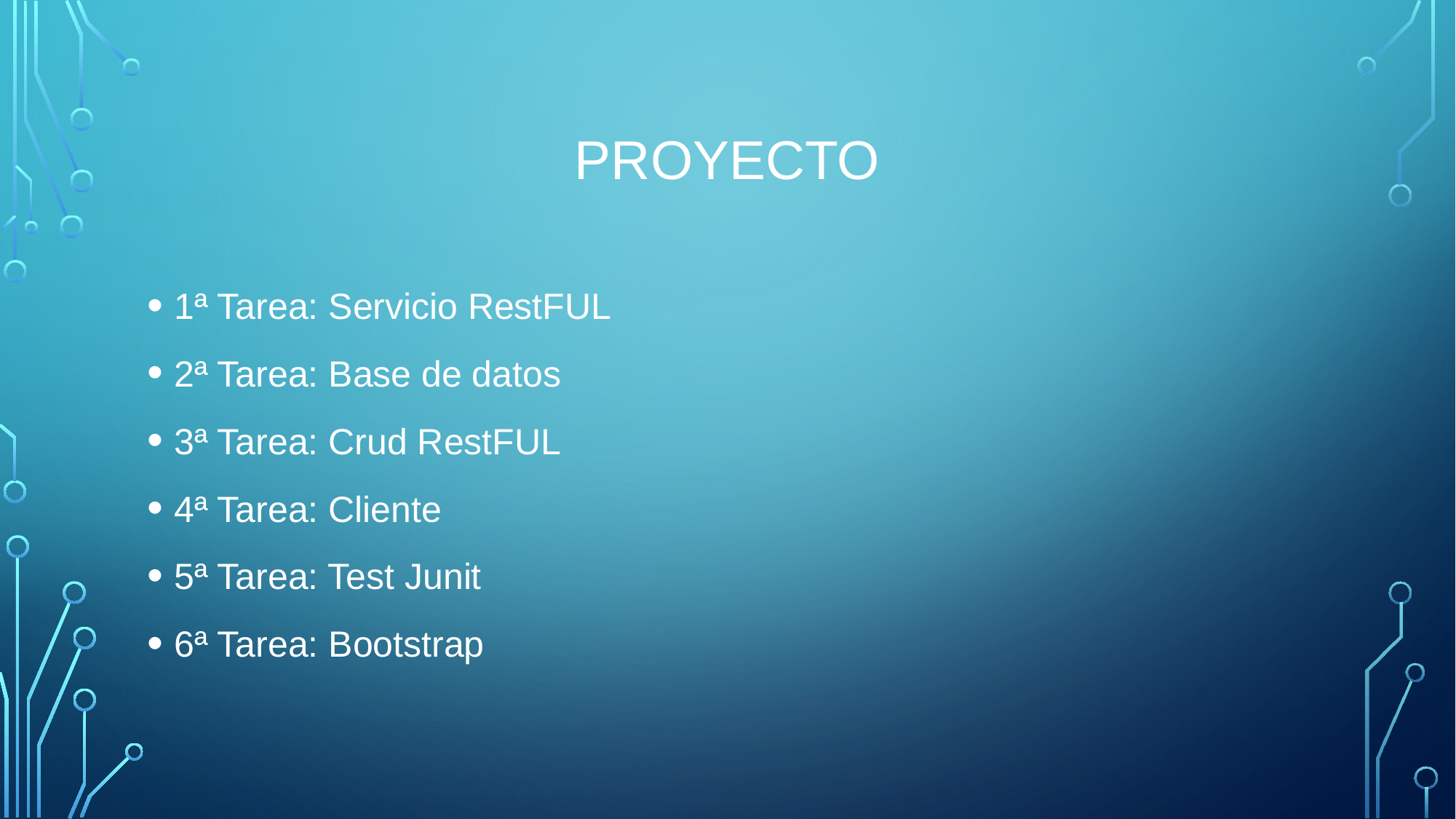

# proyecto
1ª Tarea: Servicio RestFUL
2ª Tarea: Base de datos
3ª Tarea: Crud RestFUL
4ª Tarea: Cliente
5ª Tarea: Test Junit
6ª Tarea: Bootstrap